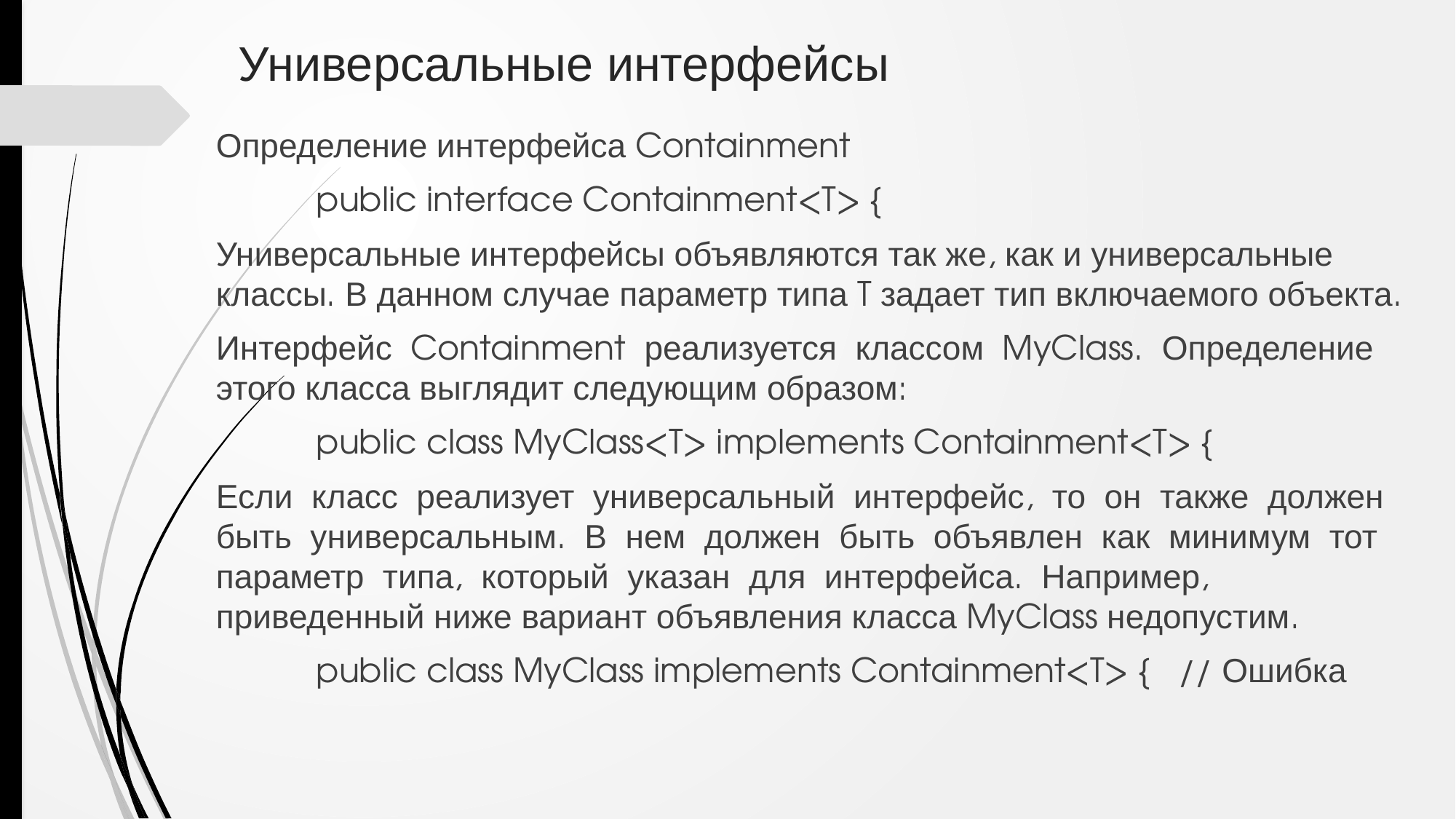

# Универсальные интерфейсы
Определение интерфейса Containment
		public interface Containment<T> {
Универсальные интерфейсы объявляются так же, как и универсальные классы. В данном случае параметр типа T задает тип включаемого объекта.
Интерфейс  Containment  реализуется  классом  MyClass.  Определение  этого класса выглядит следующим образом:
		public class MyClass<T> implements Containment<T> {
Если  класс  реализует  универсальный  интерфейс,  то  он  также  должен быть  универсальным.  В  нем  должен  быть  объявлен  как  минимум  тот параметр  типа,  который  указан  для  интерфейса.  Например,  приведенный ниже вариант объявления класса MyClass недопустим.
		public class MyClass implements Containment<T> {   // Ошибка